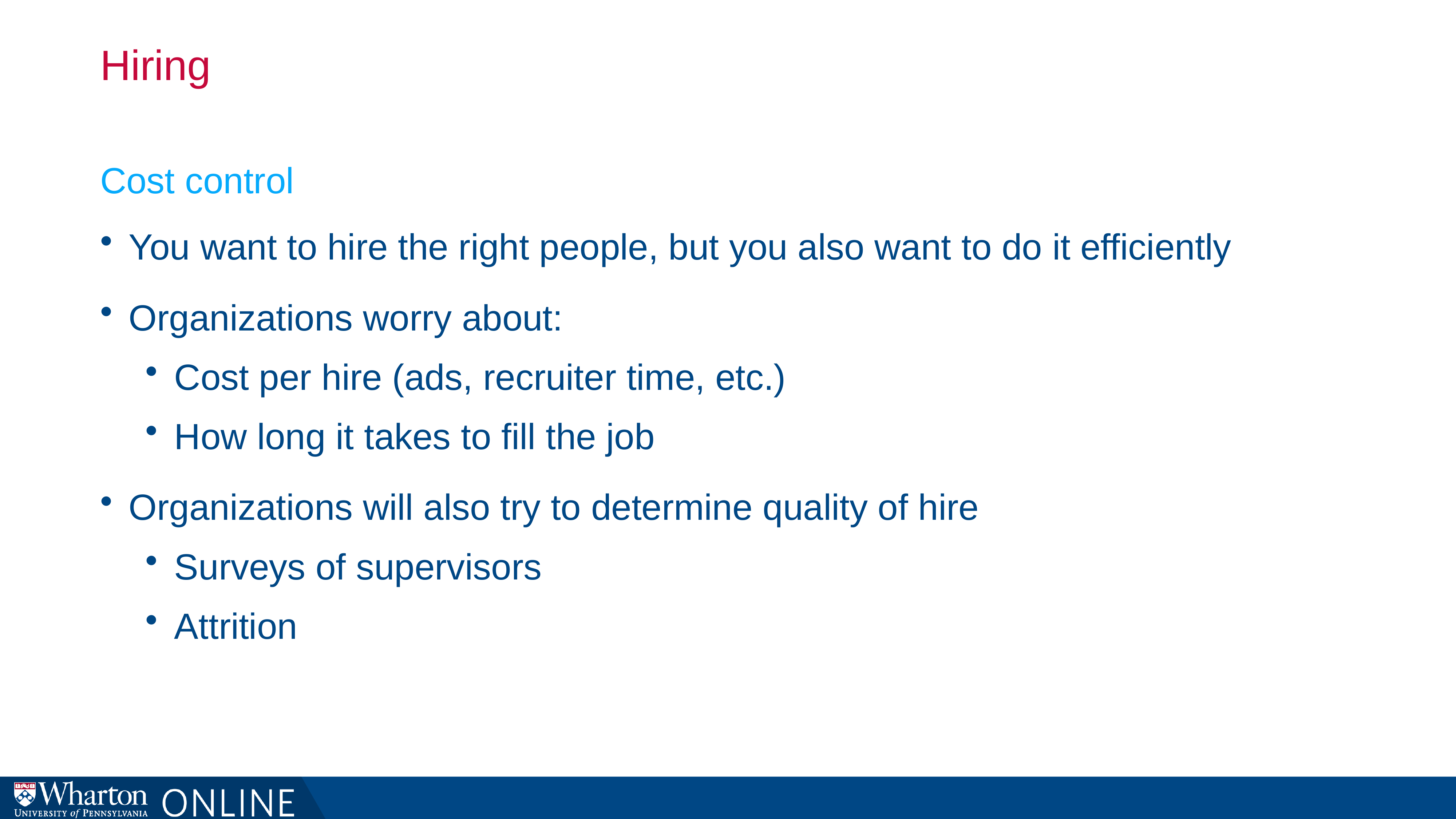

# Hiring
Cost control
You want to hire the right people, but you also want to do it efficiently
Organizations worry about:
Cost per hire (ads, recruiter time, etc.)
How long it takes to fill the job
Organizations will also try to determine quality of hire
Surveys of supervisors
Attrition